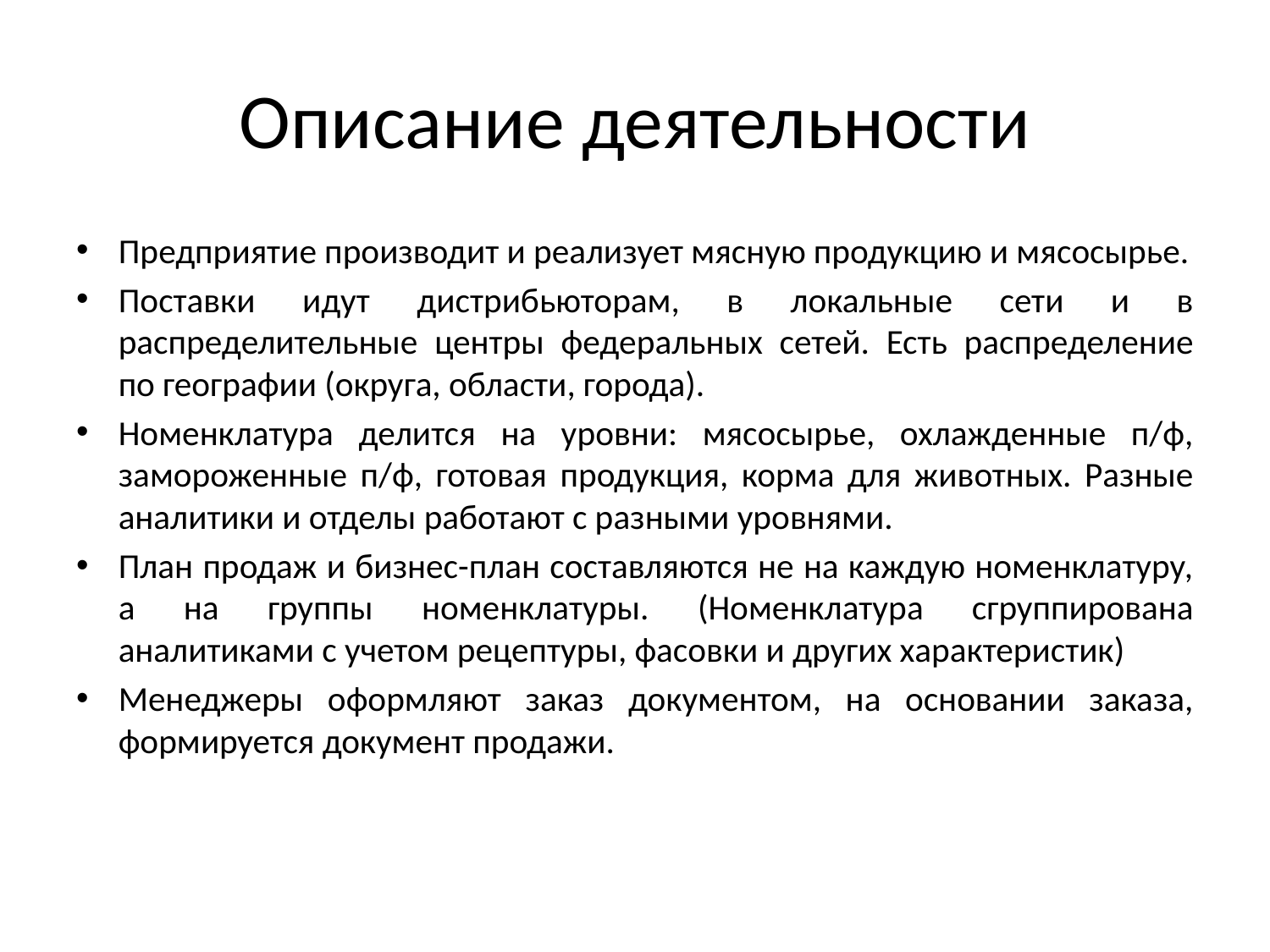

# Описание деятельности
Предприятие производит и реализует мясную продукцию и мясосырье.
Поставки идут дистрибьюторам, в локальные сети и в распределительные центры федеральных сетей. Есть распределение по географии (округа, области, города).
Номенклатура делится на уровни: мясосырье, охлажденные п/ф, замороженные п/ф, готовая продукция, корма для животных. Разные аналитики и отделы работают с разными уровнями.
План продаж и бизнес-план составляются не на каждую номенклатуру, а на группы номенклатуры. (Номенклатура сгруппирована аналитиками с учетом рецептуры, фасовки и других характеристик)
Менеджеры оформляют заказ документом, на основании заказа, формируется документ продажи.